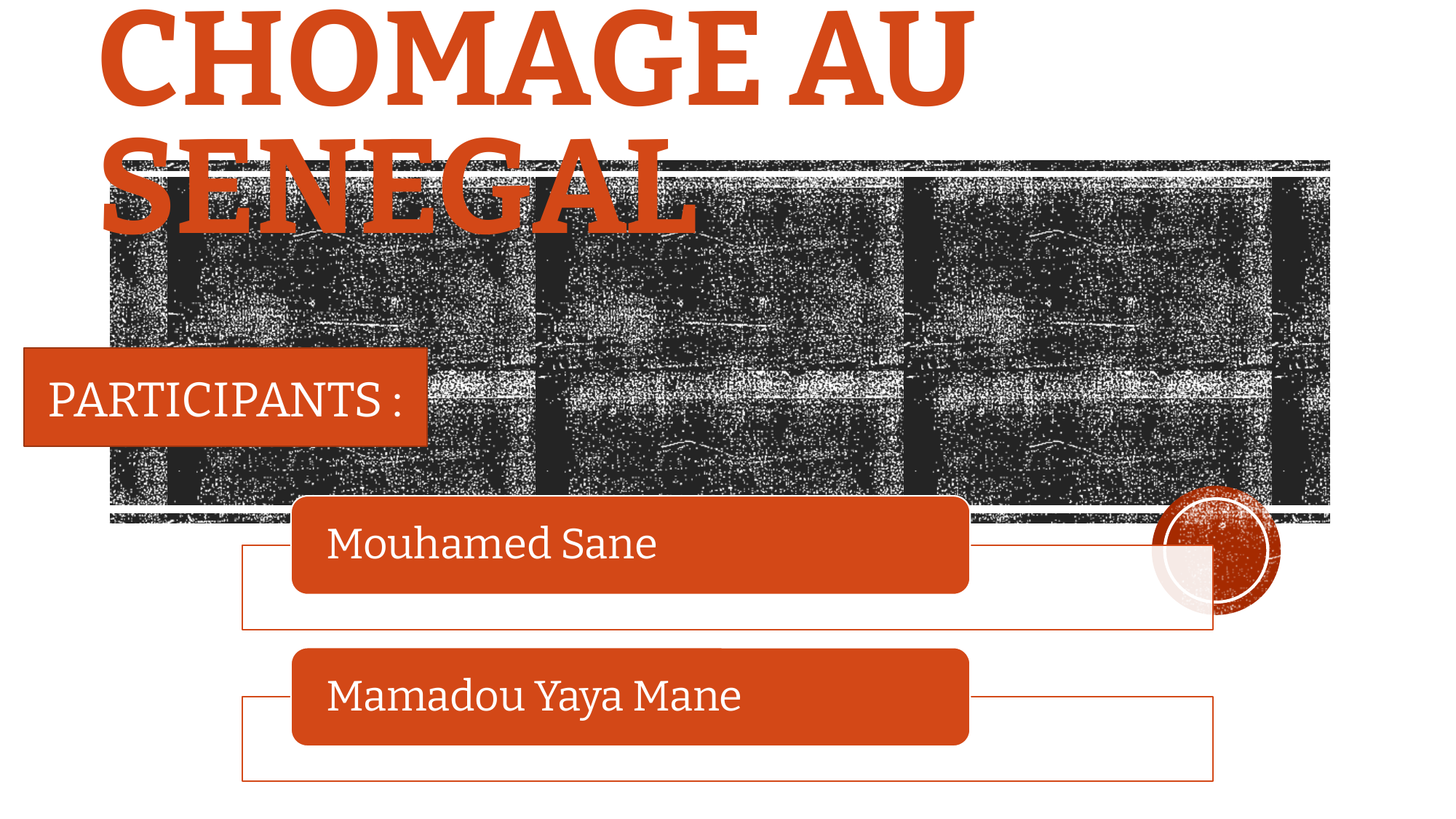

# Chomage au senegal
PARTICIPANTS :
Mouhamed Sane
Mamadou Yaya Mane